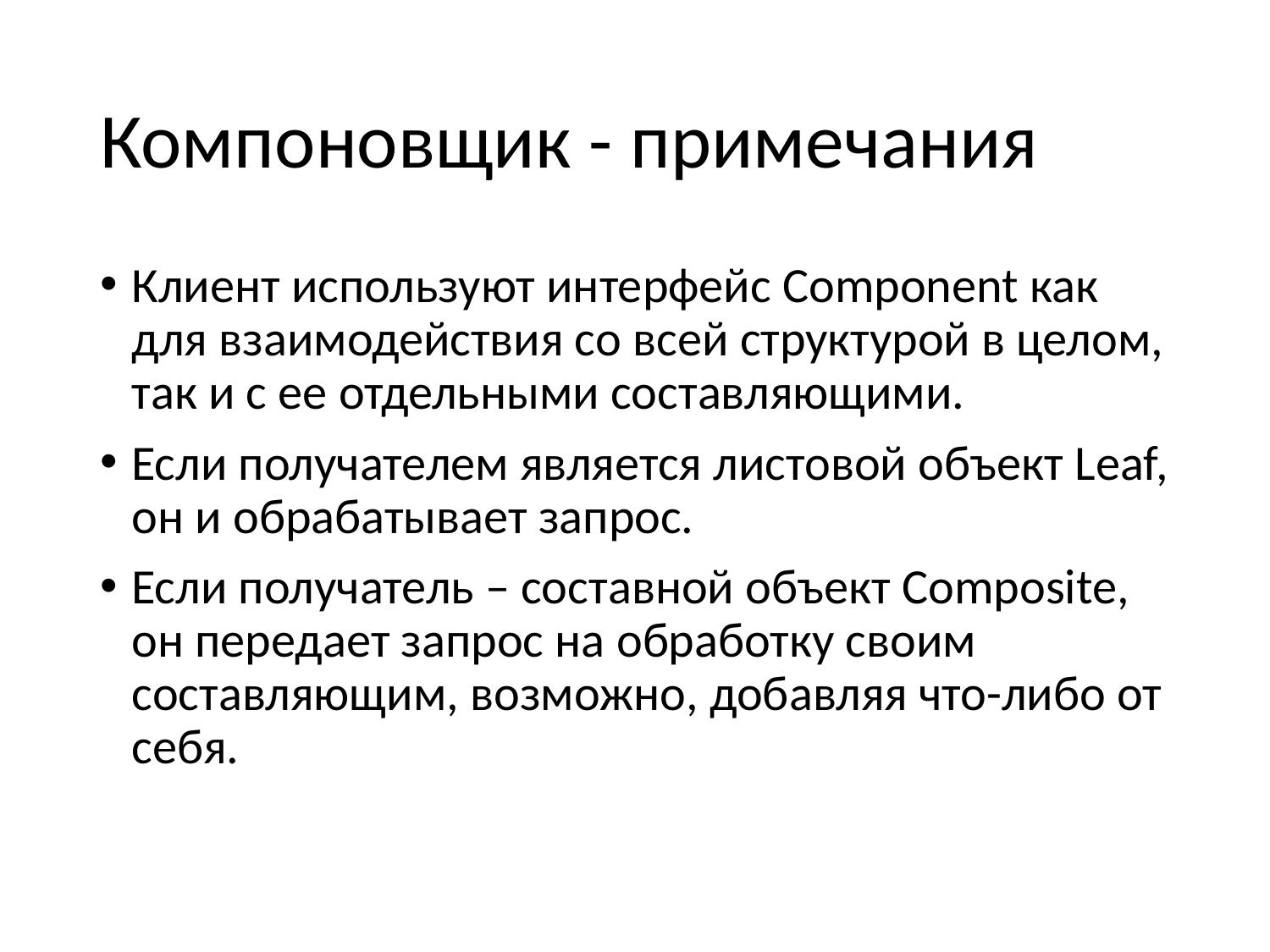

# Компоновщик - примечания
Клиент используют интерфейс Component как для взаимодействия со всей структурой в целом, так и с ее отдельными составляющими.
Если получателем является листовой объект Leaf, он и обрабатывает запрос.
Если получатель – составной объект Composite, он передает запрос на обработку своим составляющим, возможно, добавляя что-либо от себя.